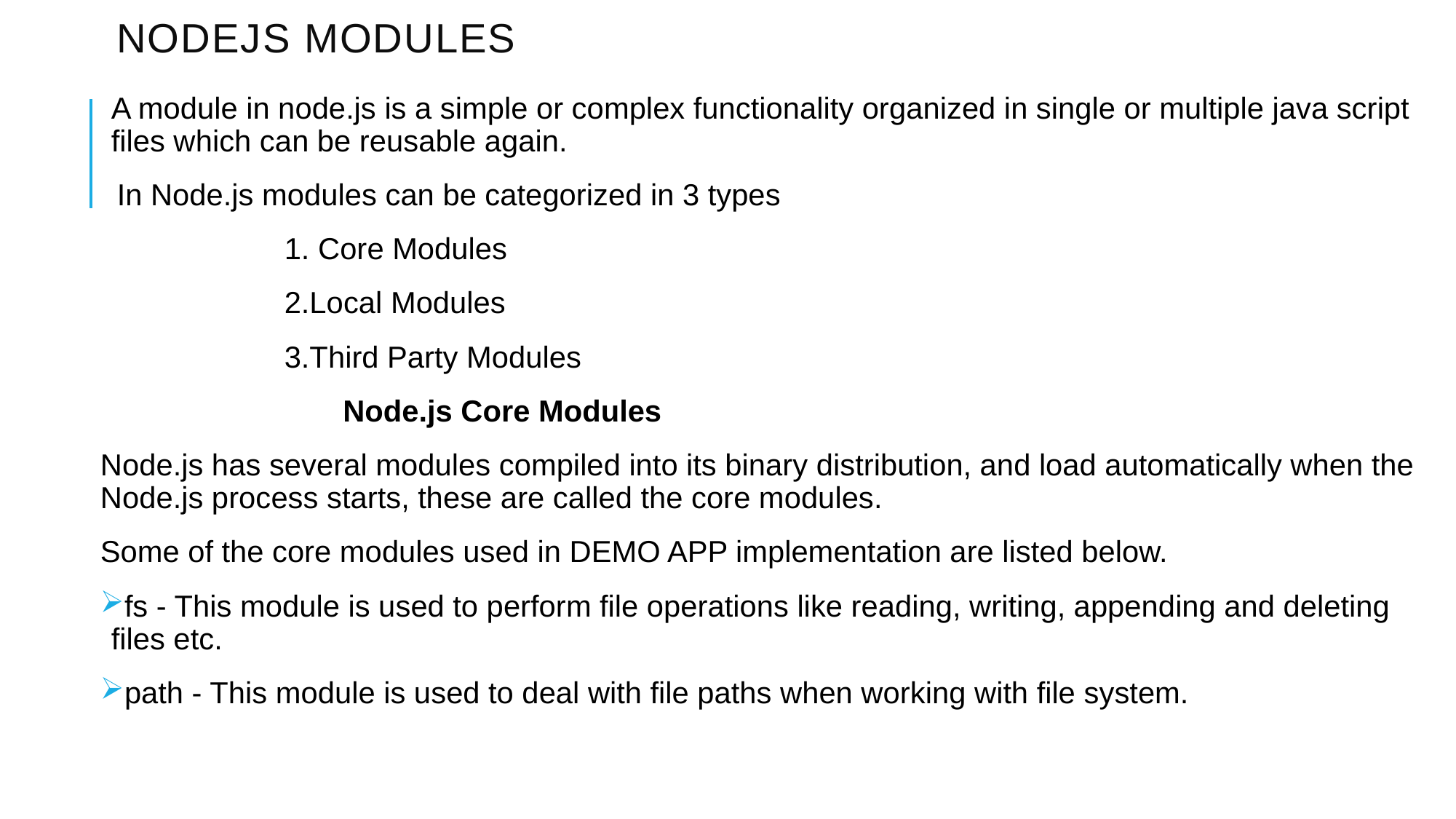

# Nodejs modules
A module in node.js is a simple or complex functionality organized in single or multiple java script files which can be reusable again.
  In Node.js modules can be categorized in 3 types
                      1. Core Modules
                      2.Local Modules
                      3.Third Party Modules
                             Node.js Core Modules
Node.js has several modules compiled into its binary distribution, and load automatically when the Node.js process starts, these are called the core modules.
Some of the core modules used in DEMO APP implementation are listed below.
fs - This module is used to perform file operations like reading, writing, appending and deleting files etc.
path - This module is used to deal with file paths when working with file system.